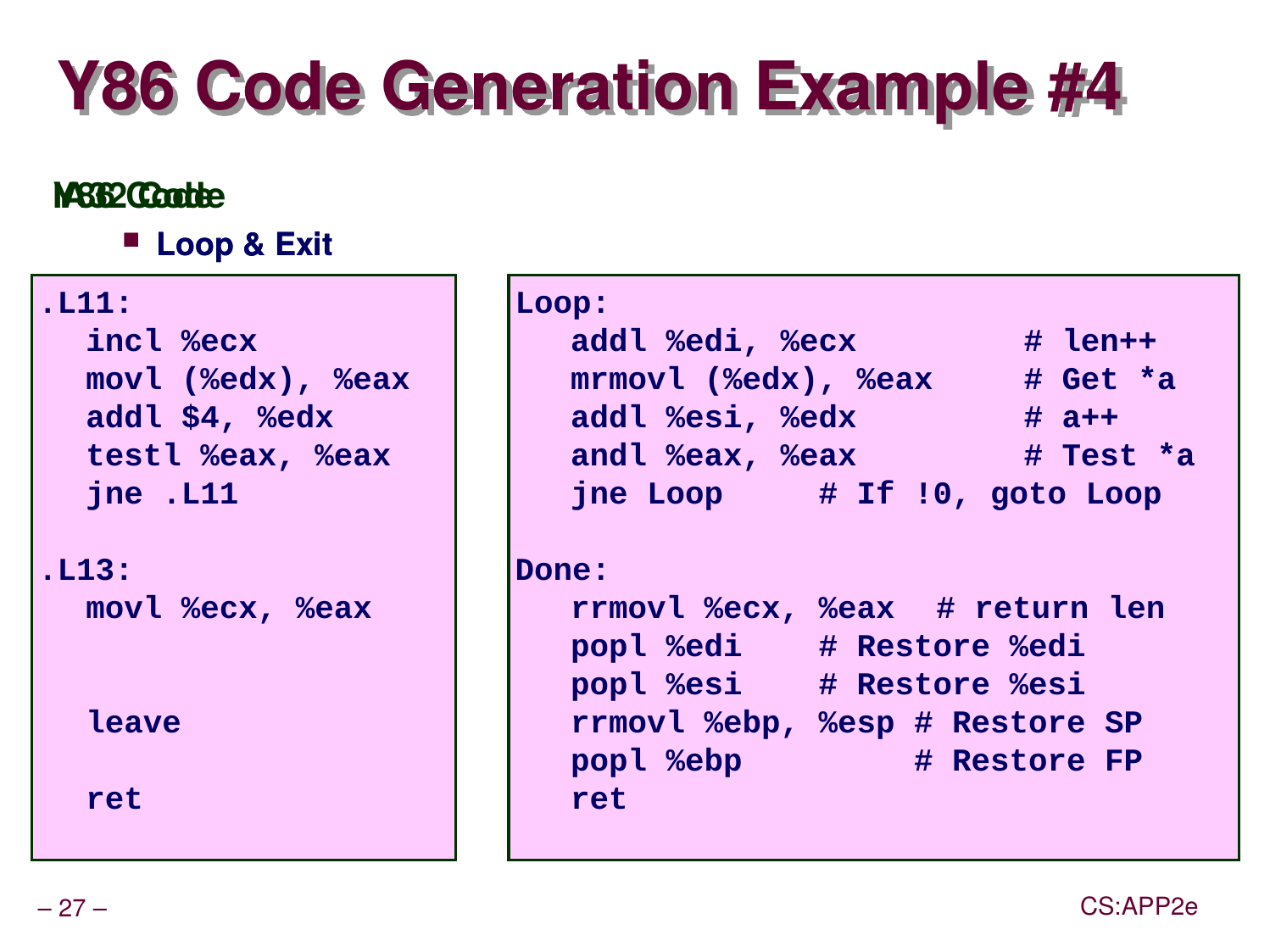

# Y86 Code Generation Example #4
IA32 Code
Loop & Exit
Y86 Code
Loop & Exit
.L11:
	incl %ecx
	movl (%edx), %eax
	addl $4, %edx
	testl %eax, %eax
	jne .L11

.L13:
	movl %ecx, %eax

	leave

	ret

Loop:
	addl %edi, %ecx		# len++
	mrmovl (%edx), %eax		# Get *a
	addl %esi, %edx		# a++
	andl %eax, %eax		# Test *a
	jne Loop     # If !0, goto Loop

Done:
	rrmovl %ecx, %eax	# return len
	popl %edi    # Restore %edi
	popl %esi    # Restore %esi
	rrmovl %ebp, %esp # Restore SP
	popl %ebp         # Restore FP
	ret